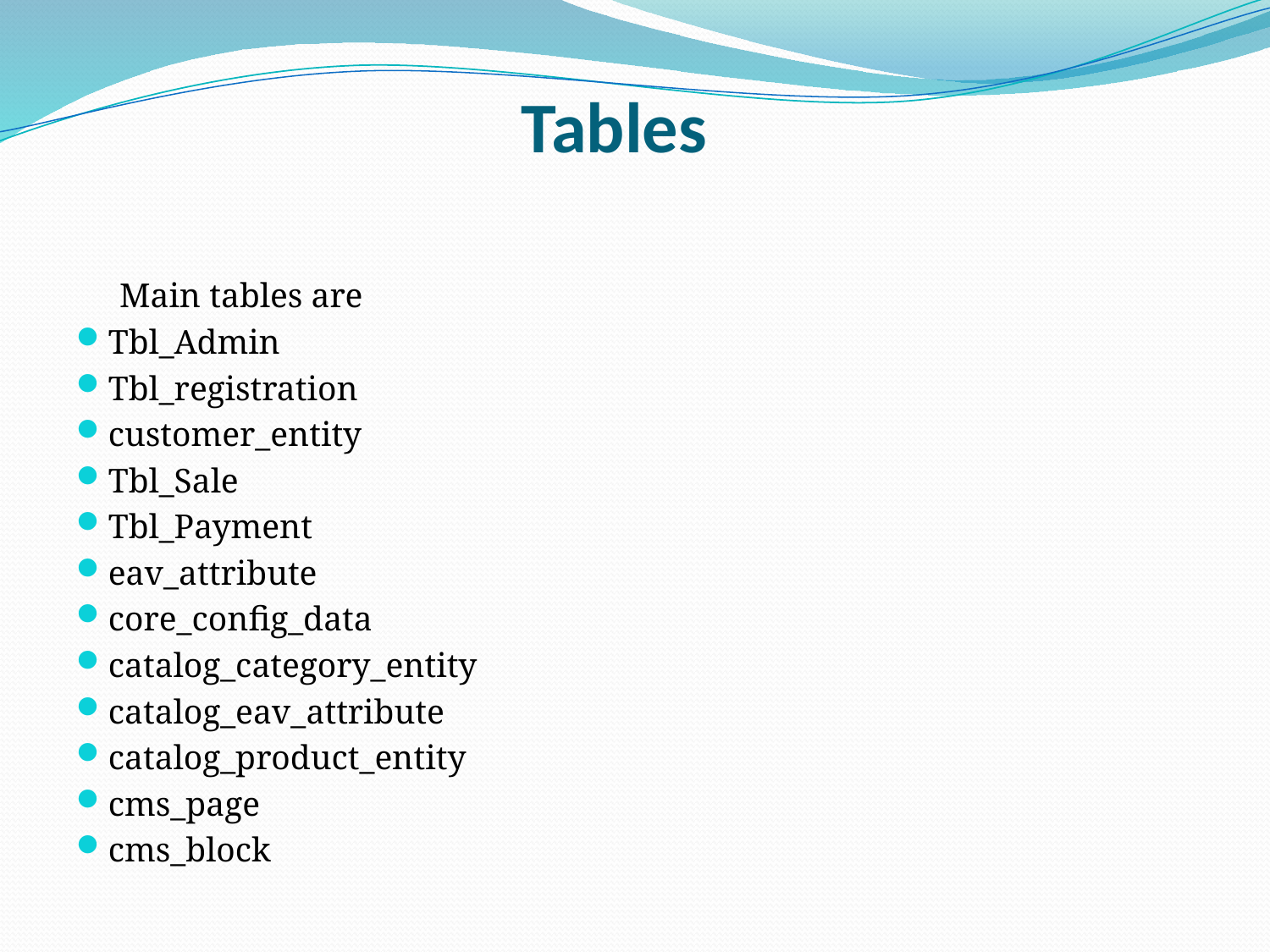

# Tables
     Main tables are
Tbl_Admin
Tbl_registration
customer_entity
Tbl_Sale
Tbl_Payment
eav_attribute
core_config_data
catalog_category_entity
catalog_eav_attribute
catalog_product_entity
cms_page
cms_block